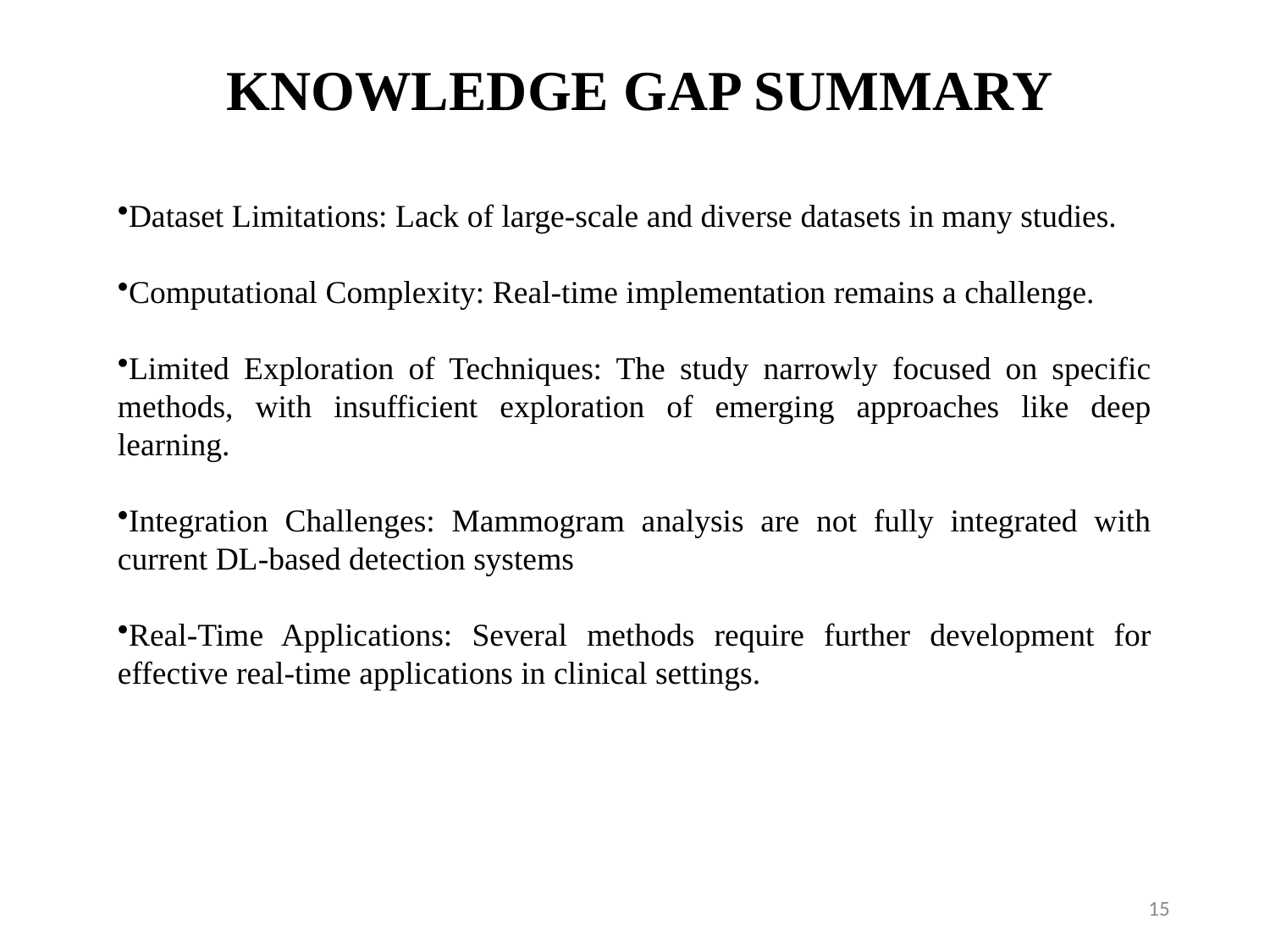

# KNOWLEDGE GAP SUMMARY
Dataset Limitations: Lack of large-scale and diverse datasets in many studies.

Computational Complexity: Real-time implementation remains a challenge.

Limited Exploration of Techniques: The study narrowly focused on specific methods, with insufficient exploration of emerging approaches like deep learning.

Integration Challenges: Mammogram analysis are not fully integrated with current DL-based detection systems

Real-Time Applications: Several methods require further development for effective real-time applications in clinical settings.

15